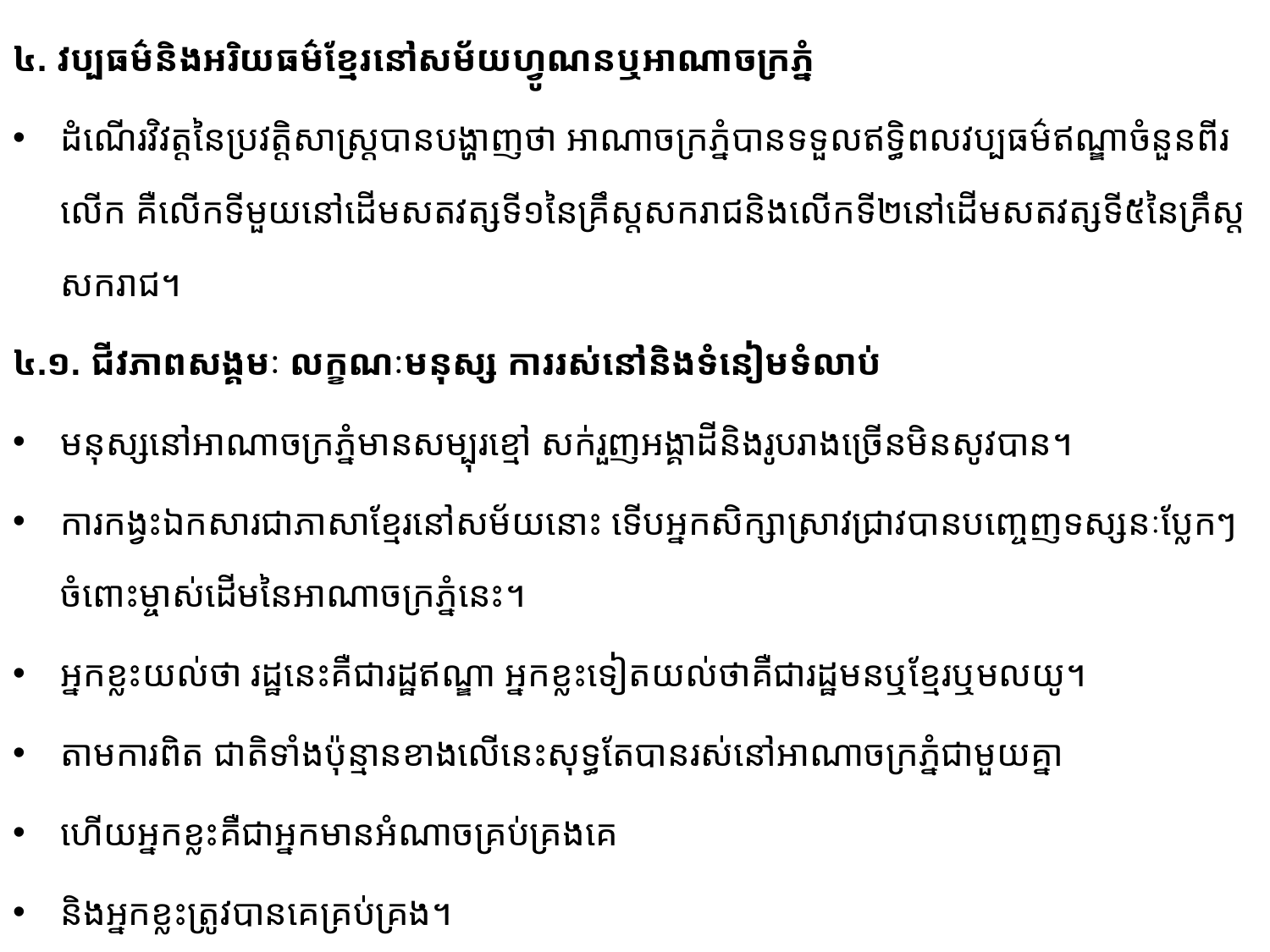

៤. វប្បធម៌និងអរិយធម៌ខ្មែរនៅសម័យហ្វូណនឬអាណាចក្រភ្នំ
ដំណើរវិវត្តនៃប្រវត្តិសាស្រ្ដបានបង្ហាញថា អាណាចក្រភ្នំបានទទួលឥទិ្ធពលវប្បធម៌ឥណ្ឌាចំនួនពីរលើក គឺលើកទីមួយនៅដើមសតវត្សទី១នៃគ្រឹស្តសករាជនិងលើកទី២​នៅដើម​សតវត្សទី៥​នៃ​គ្រឹស្ត​សករាជ។
៤.១. ជីវភាពសង្គមៈ លក្ខណៈមនុស្ស ការរស់នៅនិងទំនៀមទំលាប់
មនុស្សនៅអាណាចក្រភ្នំមានសម្បុរខ្មៅ សក់រួញអង្គា​ដីនិងរូបរាងច្រើនមិនសូវបាន។
ការ​កង្វះ​ឯក​សារ​ជា​ភាសា​ខ្មែរនៅសម័យនោះ ទើបអ្នកសិក្សាស្រាវជ្រាវបានបញ្ចេញទស្សនៈប្លែកៗចំពោះ​ម្ចាស់​ដើម​នៃអាណា​ចក្រភ្នំ​នេះ។
អ្នកខ្លះយល់ថា រដ្ឋនេះគឺជារដ្ឋឥណ្ឌា អ្នកខ្លះទៀតយល់ថាគឺជារដ្ឋមនឬខ្មែរឬមលយូ​។
តាមការពិត ជាតិទាំងប៉ុន្មានខាងលើនេះសុទ្ធ​តែបានរស់នៅអាណាចក្រភ្នំជាមួយគ្នា
ហើយអ្នកខ្លះគឺជាអ្នកមាន​អំណា​ចគ្រប់​គ្រង​គេ
និងអ្នកខ្លះត្រូវបានគេគ្រប់គ្រង។